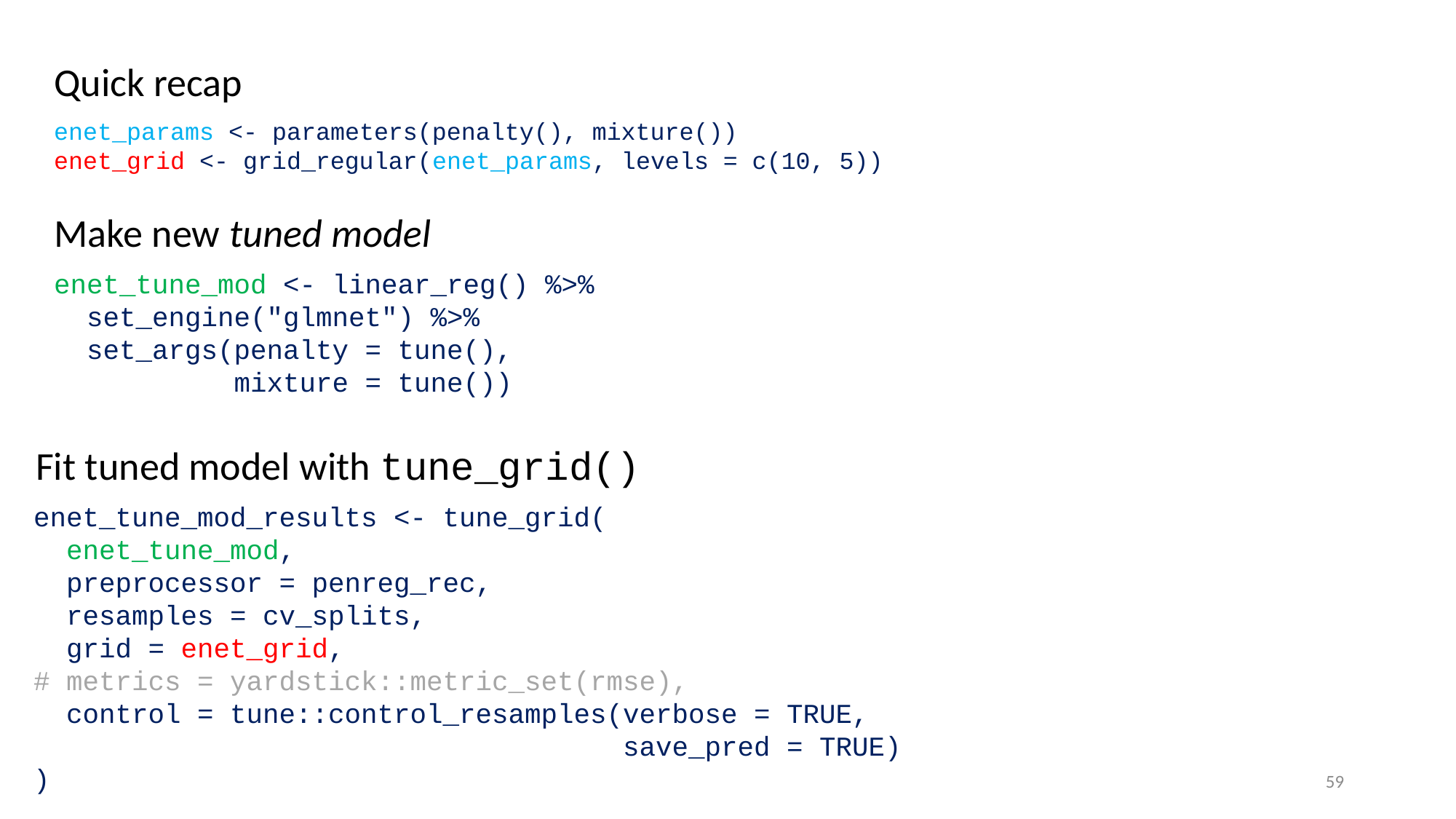

Quick recap
enet_params <- parameters(penalty(), mixture())
enet_grid <- grid_regular(enet_params, levels = c(10, 5))
Make new tuned model
enet_tune_mod <- linear_reg() %>%
  set_engine("glmnet") %>%
  set_args(penalty = tune(),
           mixture = tune())
Fit tuned model with tune_grid()
enet_tune_mod_results <- tune_grid(
  enet_tune_mod,
  preprocessor = penreg_rec,
  resamples = cv_splits,
  grid = enet_grid,
# metrics = yardstick::metric_set(rmse),
  control = tune::control_resamples(verbose = TRUE,
                                    save_pred = TRUE)
)
59